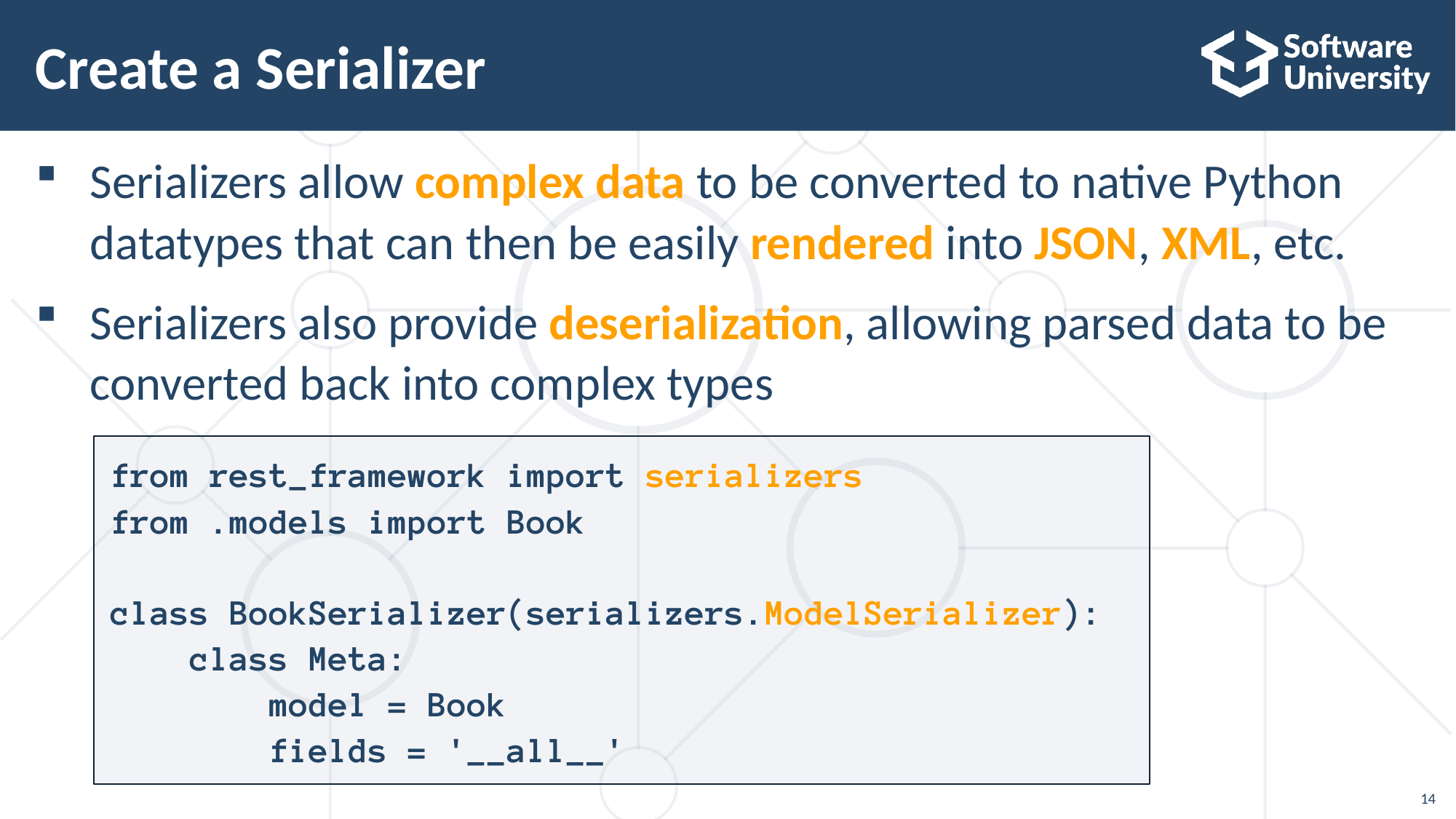

# Create a Serializer
Serializers allow complex data to be converted to native Python datatypes that can then be easily rendered into JSON, XML, etc.
Serializers also provide deserialization, allowing parsed data to be converted back into complex types
from rest_framework import serializers
from .models import Book

class BookSerializer(serializers.ModelSerializer):
    class Meta:
        model = Book
        fields = '__all__'
14